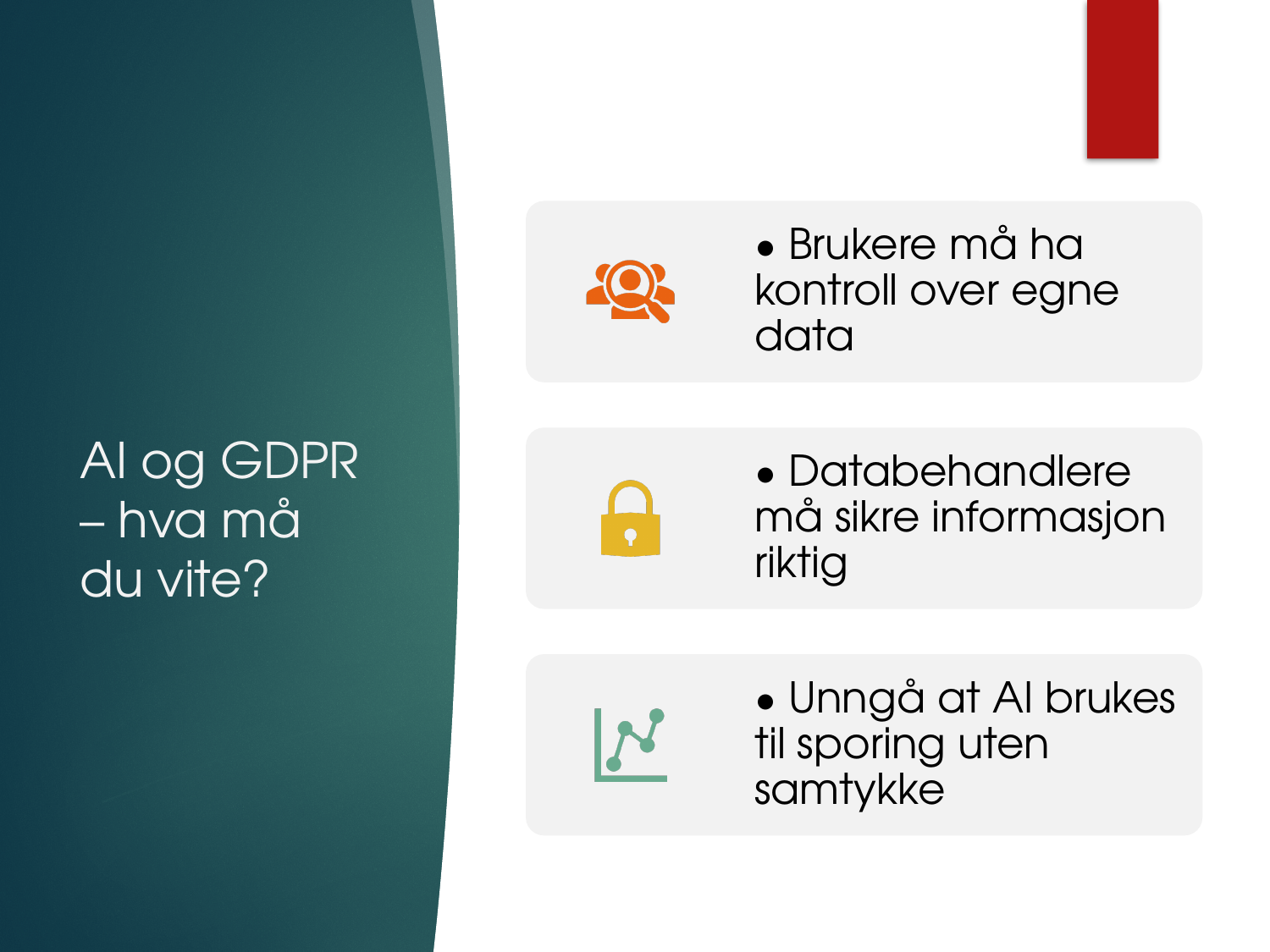

# AI og GDPR – hva må du vite?
• Brukere må ha kontroll over egne data
• Databehandlere må sikre informasjon riktig
• Unngå at AI brukes til sporing uten samtykke